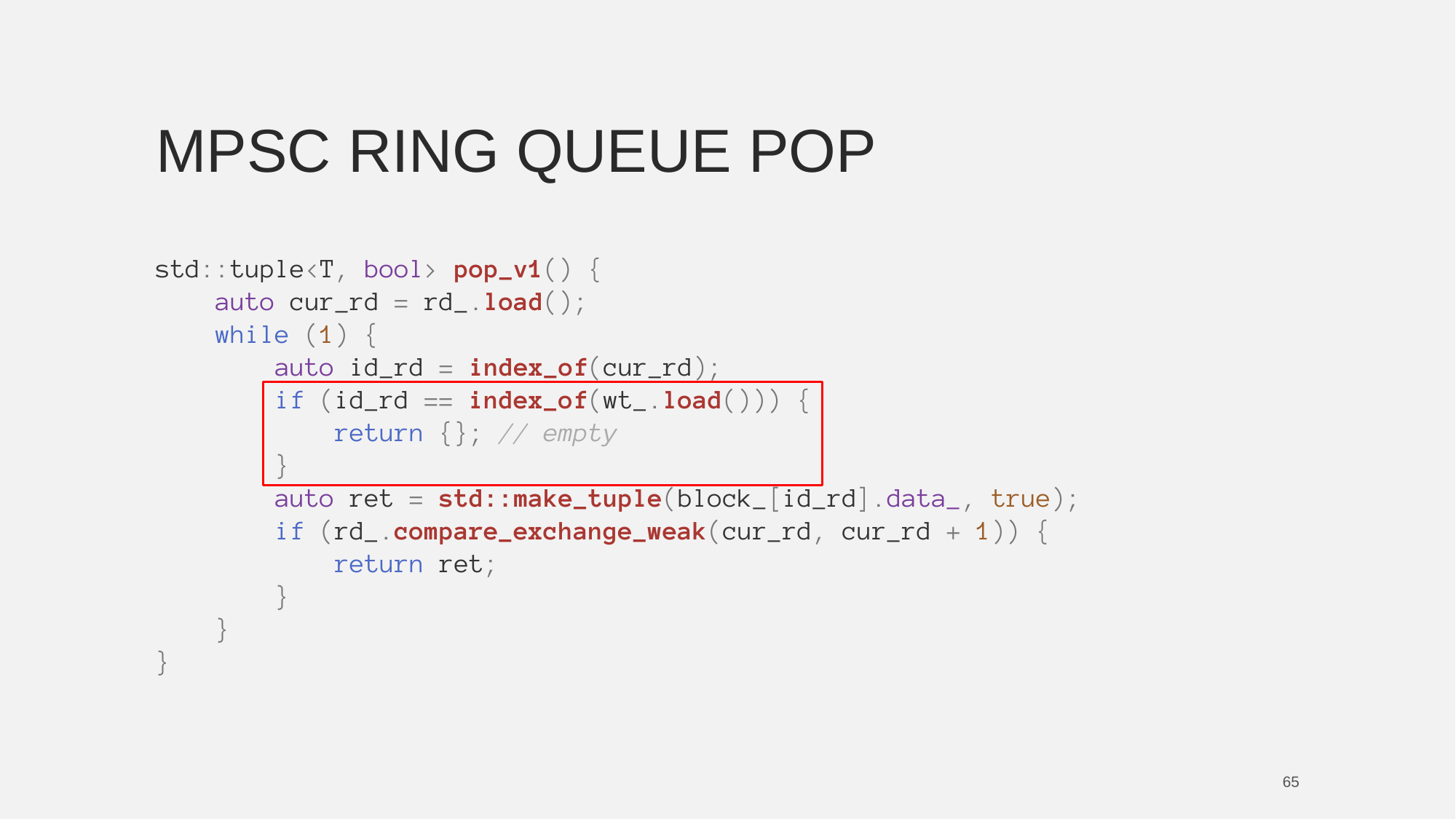

# MPSC ring queue pop
std::tuple<T, bool> pop_v1() {
    auto cur_rd = rd_.load();
    while (1) {
        auto id_rd = index_of(cur_rd);
        if (id_rd == index_of(wt_.load())) {
            return {}; // empty
        }
        auto ret = std::make_tuple(block_[id_rd].data_, true);
        if (rd_.compare_exchange_weak(cur_rd, cur_rd + 1)) {
            return ret;
        }
    }
}

65